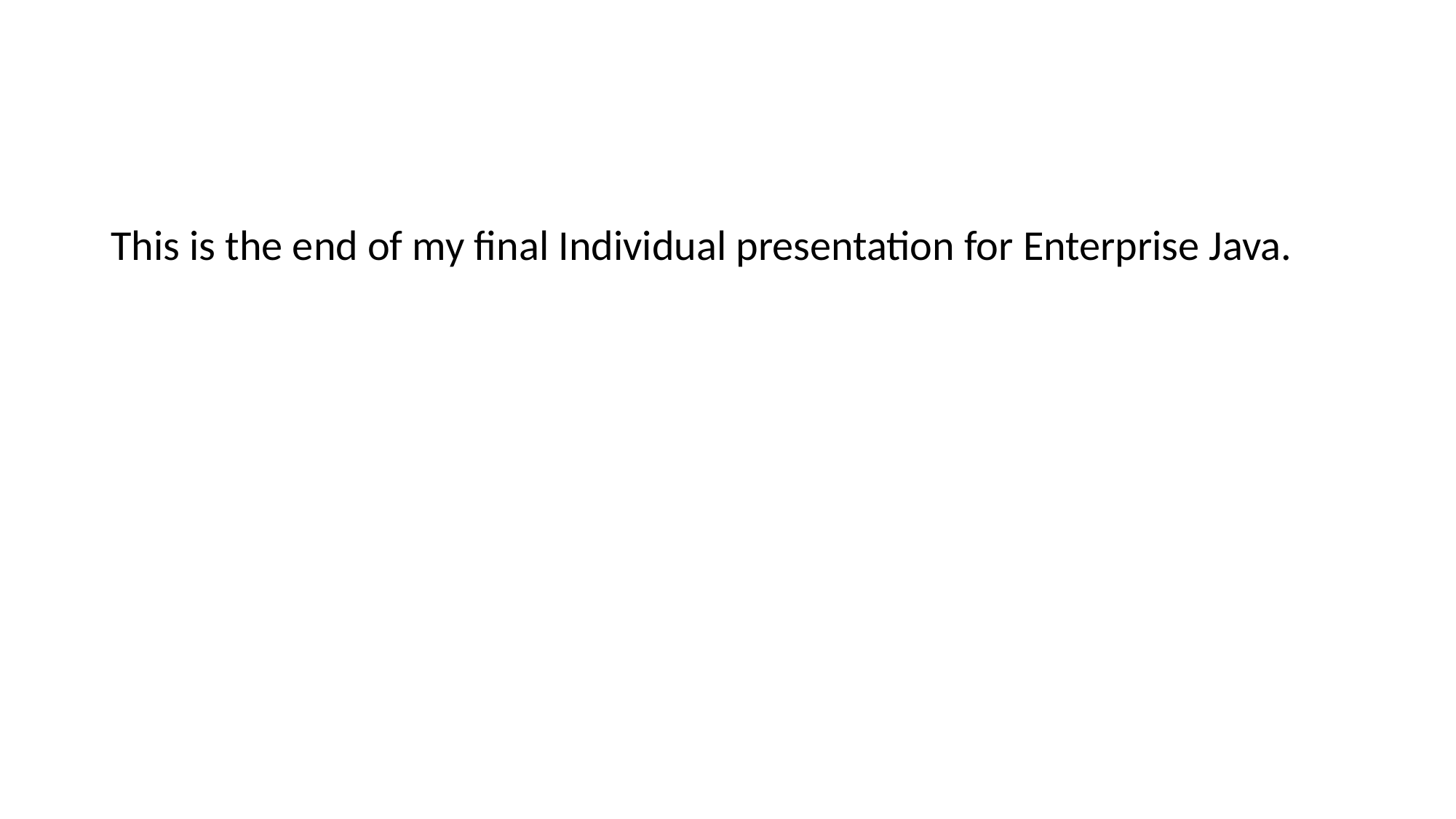

This is the end of my final Individual presentation for Enterprise Java.